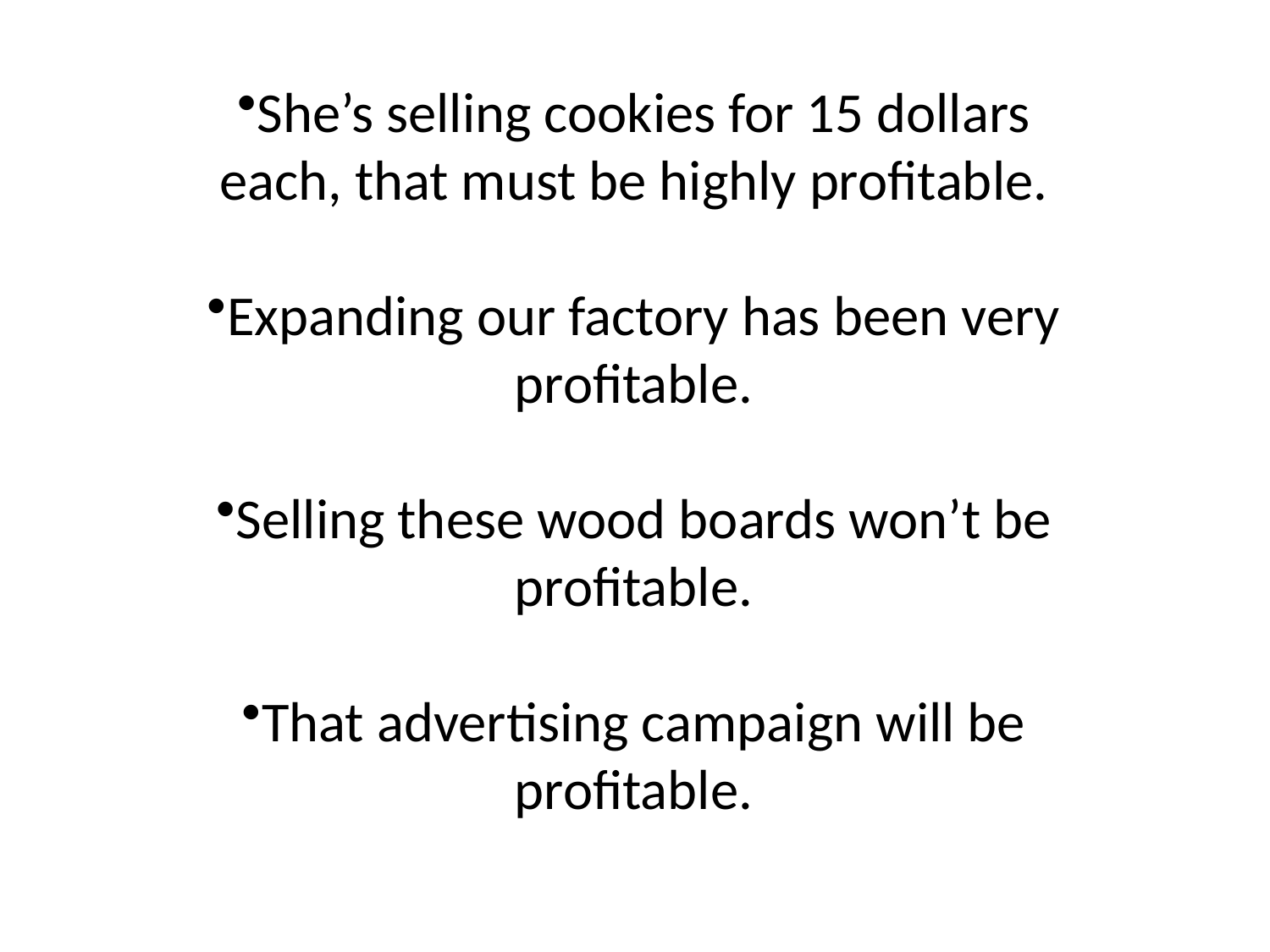

She’s selling cookies for 15 dollars each, that must be highly profitable.

Expanding our factory has been very profitable.

Selling these wood boards won’t be profitable.

That advertising campaign will be profitable.